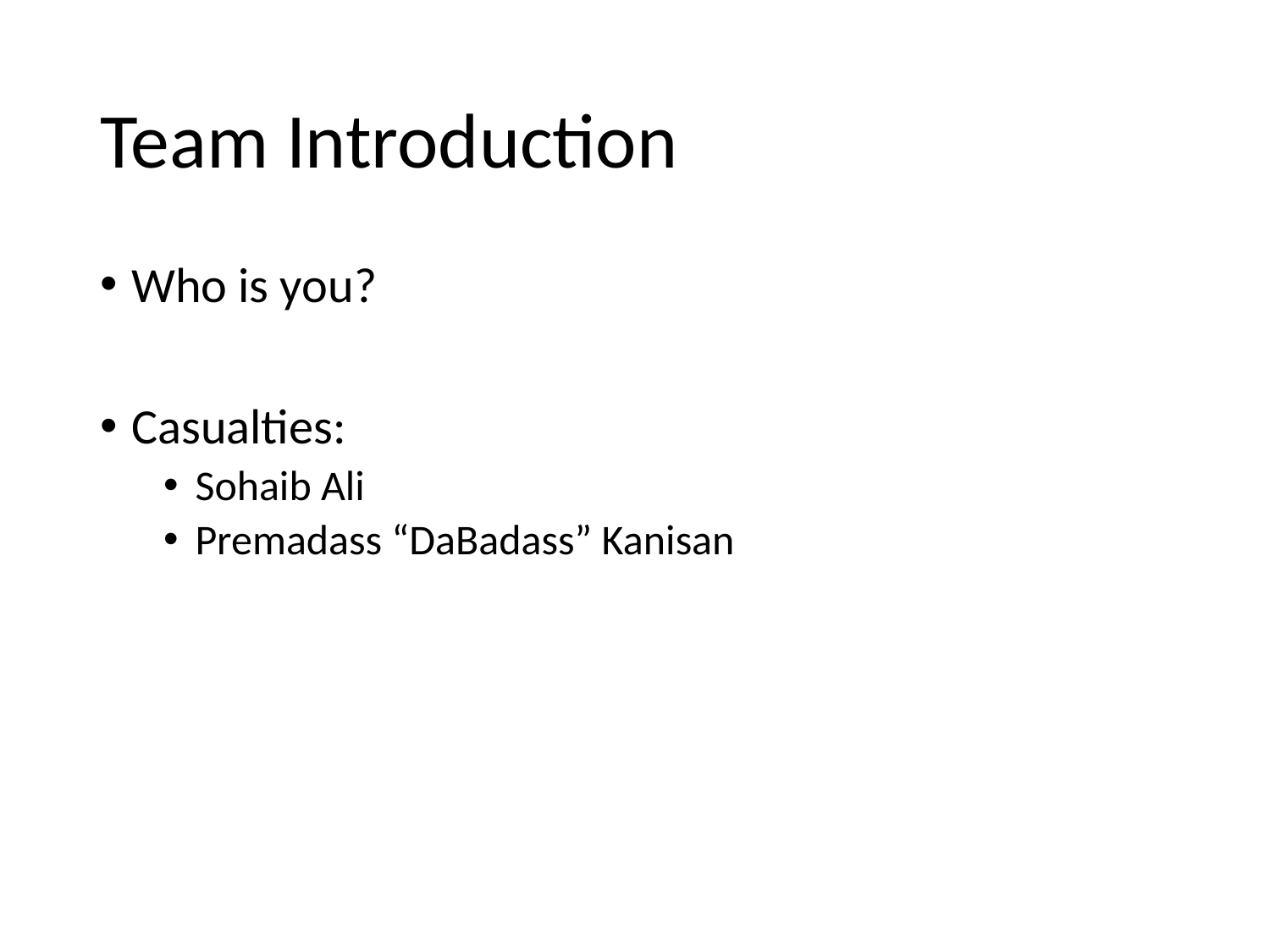

# Team Introduction
Who is you?

Casualties:
Sohaib Ali
Premadass “DaBadass” Kanisan